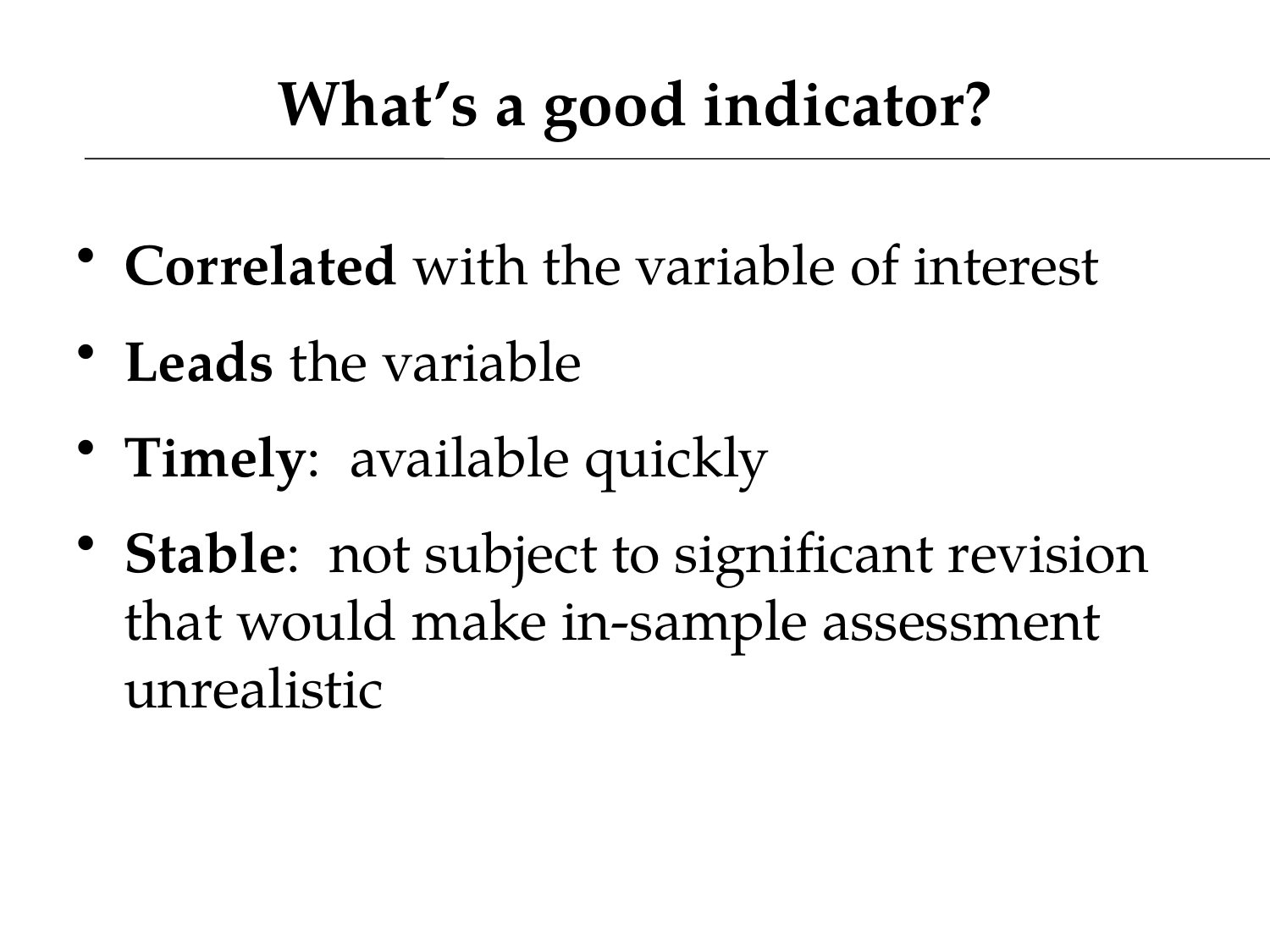

# What’s a good indicator?
Correlated with the variable of interest
Leads the variable
Timely:  available quickly
Stable:  not subject to significant revision that would make in-sample assessment unrealistic